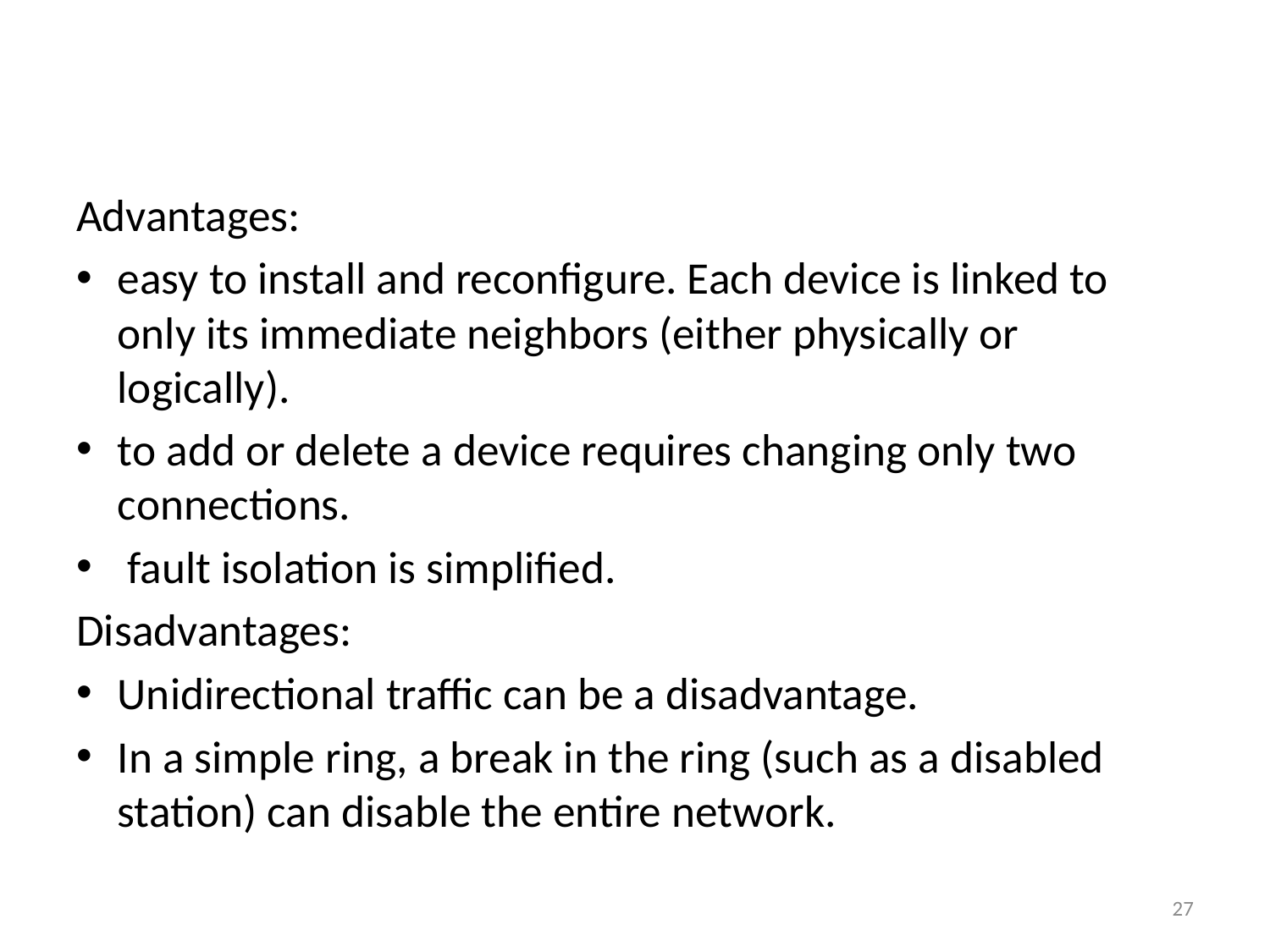

#
Advantages:
easy to install and reconfigure. Each device is linked to only its immediate neighbors (either physically or logically).
to add or delete a device requires changing only two connections.
 fault isolation is simplified.
Disadvantages:
Unidirectional traffic can be a disadvantage.
In a simple ring, a break in the ring (such as a disabled station) can disable the entire network.

27